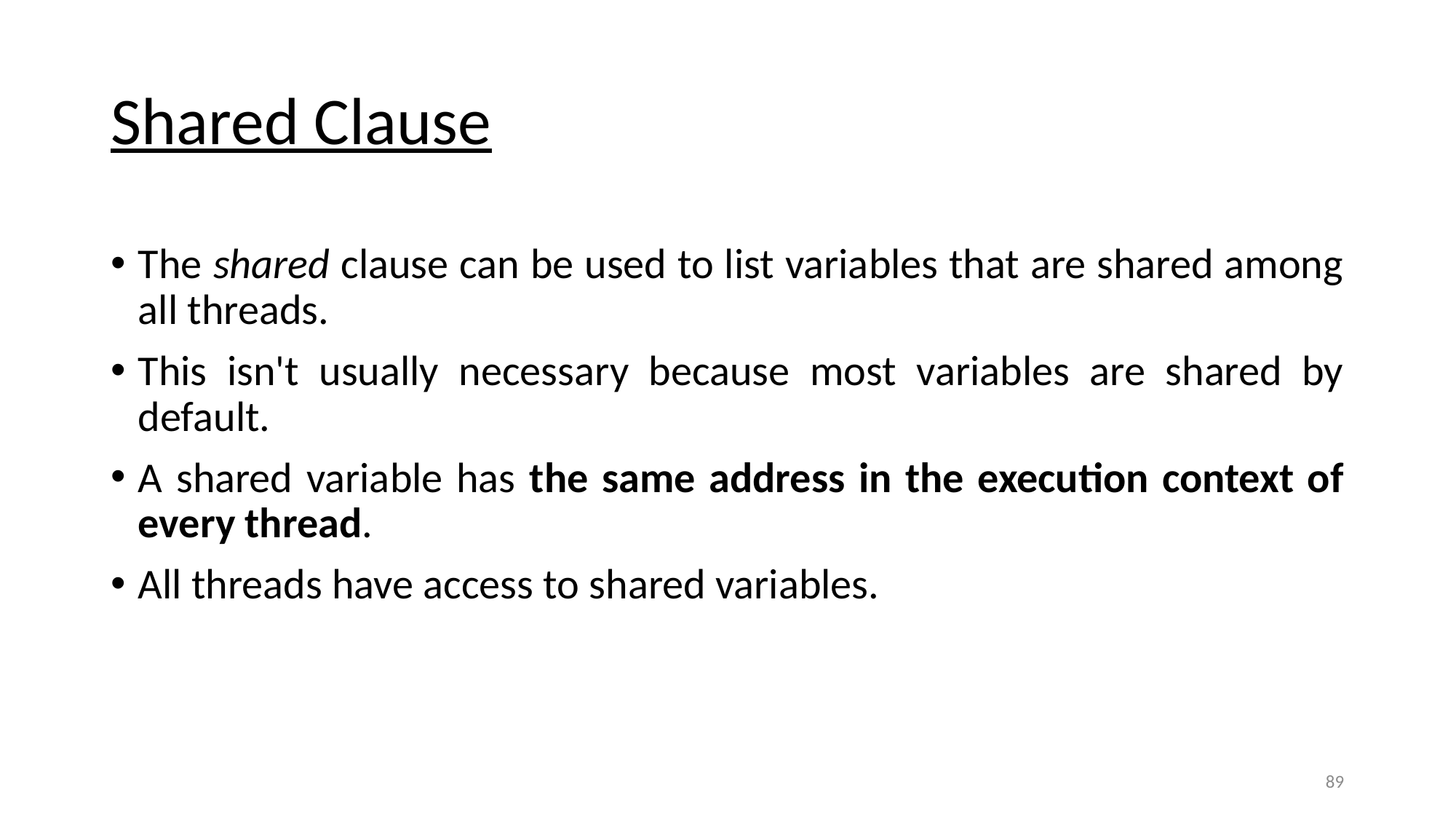

# Shared Clause

The shared clause can be used to list variables that are shared among all threads.
This isn't usually necessary because most variables are shared by default.
A shared variable has the same address in the execution context of every thread.
All threads have access to shared variables.

89